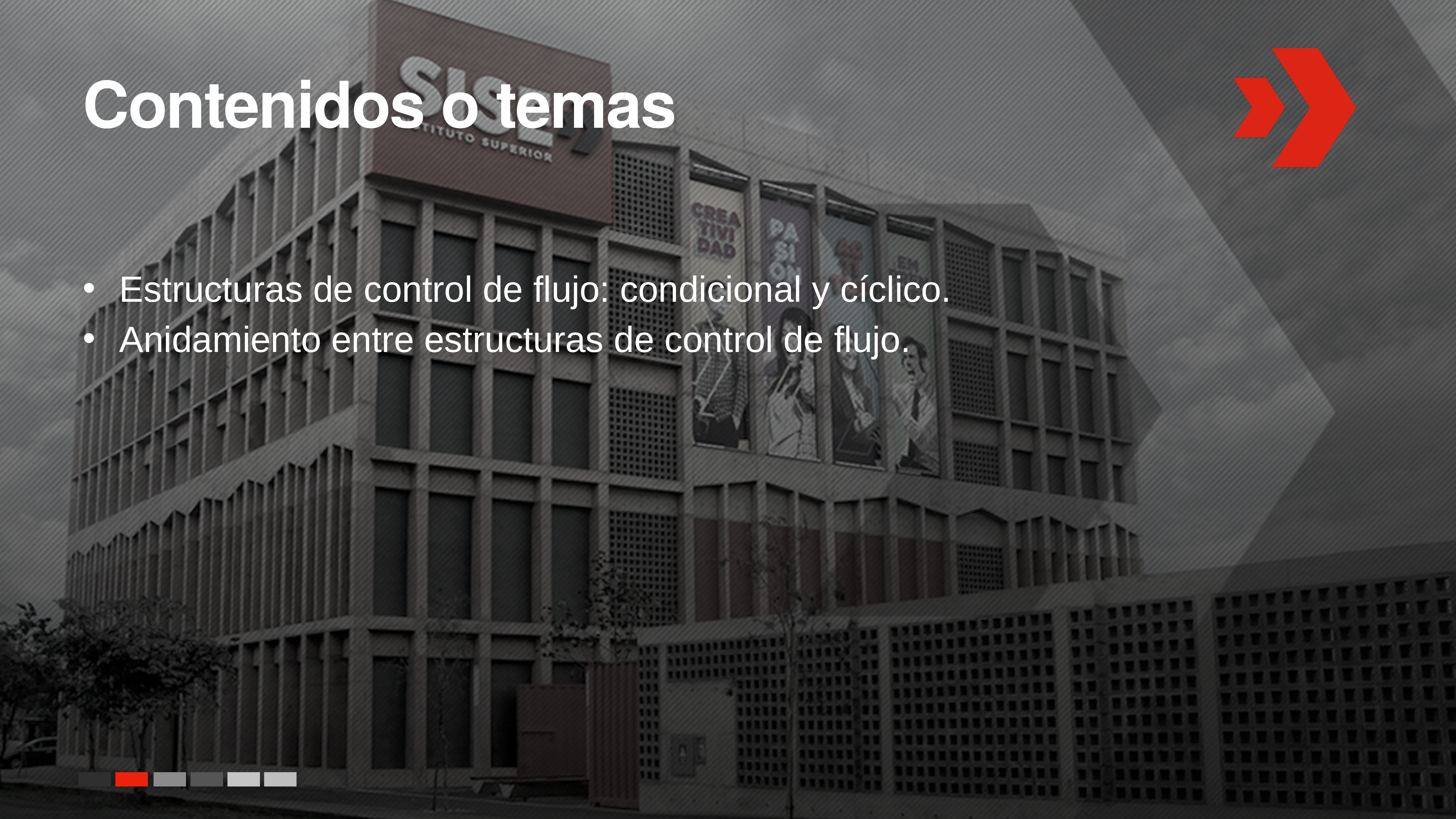

# Contenidos o temas
Estructuras de control de flujo: condicional y cíclico.
Anidamiento entre estructuras de control de flujo.